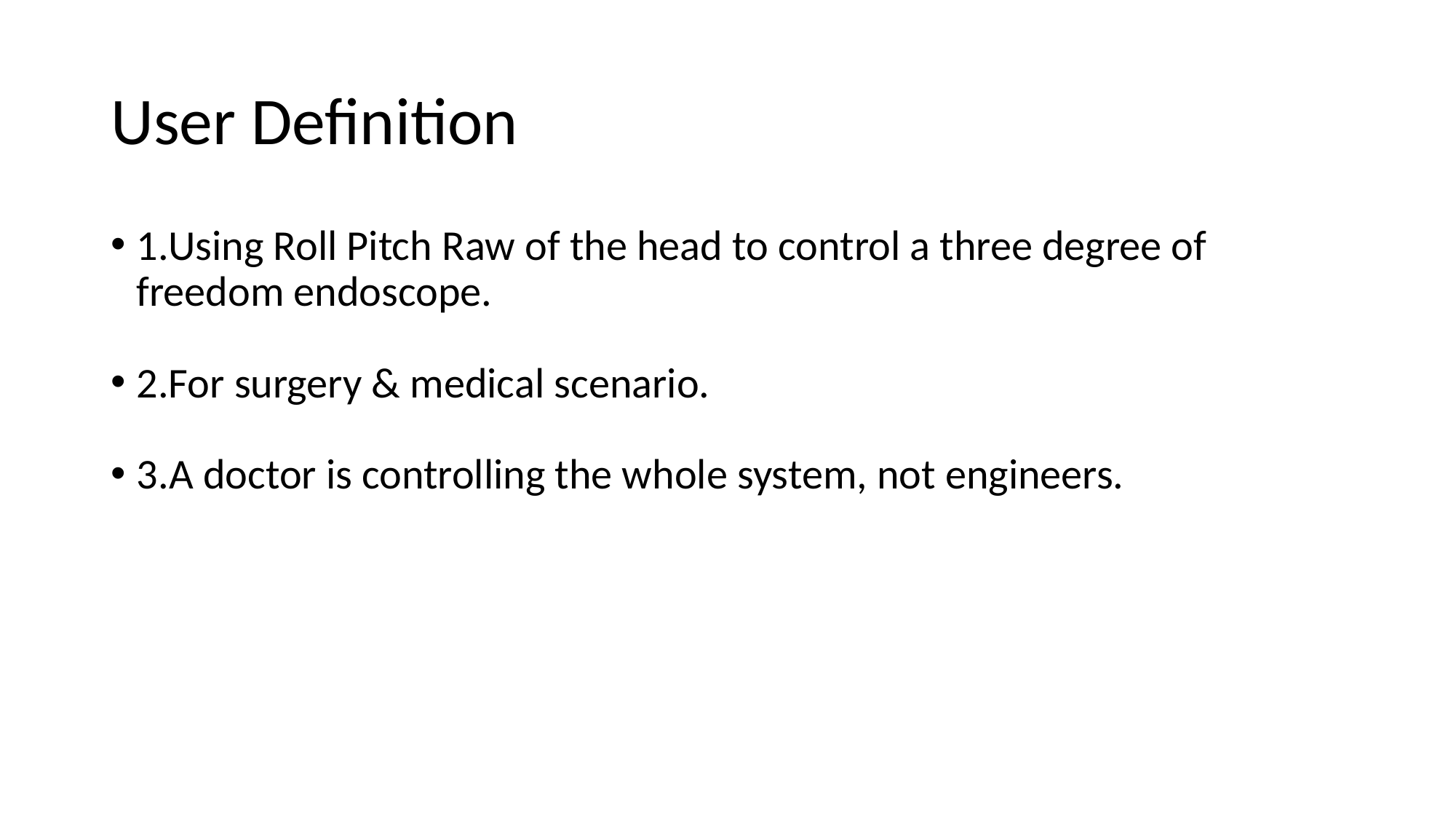

User Definition
1.Using Roll Pitch Raw of the head to control a three degree of freedom endoscope.

2.For surgery & medical scenario.

3.A doctor is controlling the whole system, not engineers.